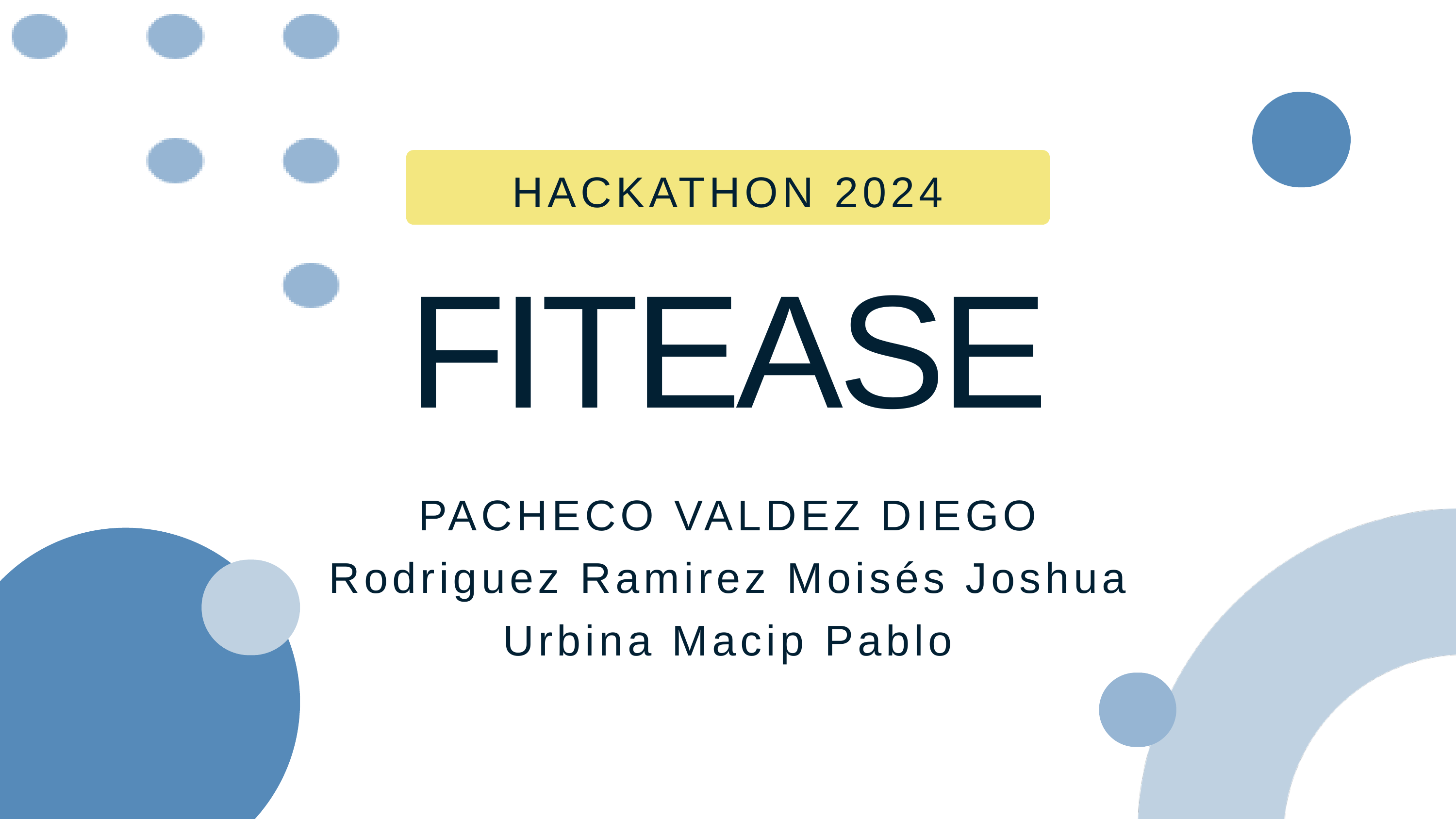

HACKATHON 2024
FITEASE

PACHECO VALDEZ DIEGO
Rodriguez Ramirez Moisés Joshua
Urbina Macip Pablo